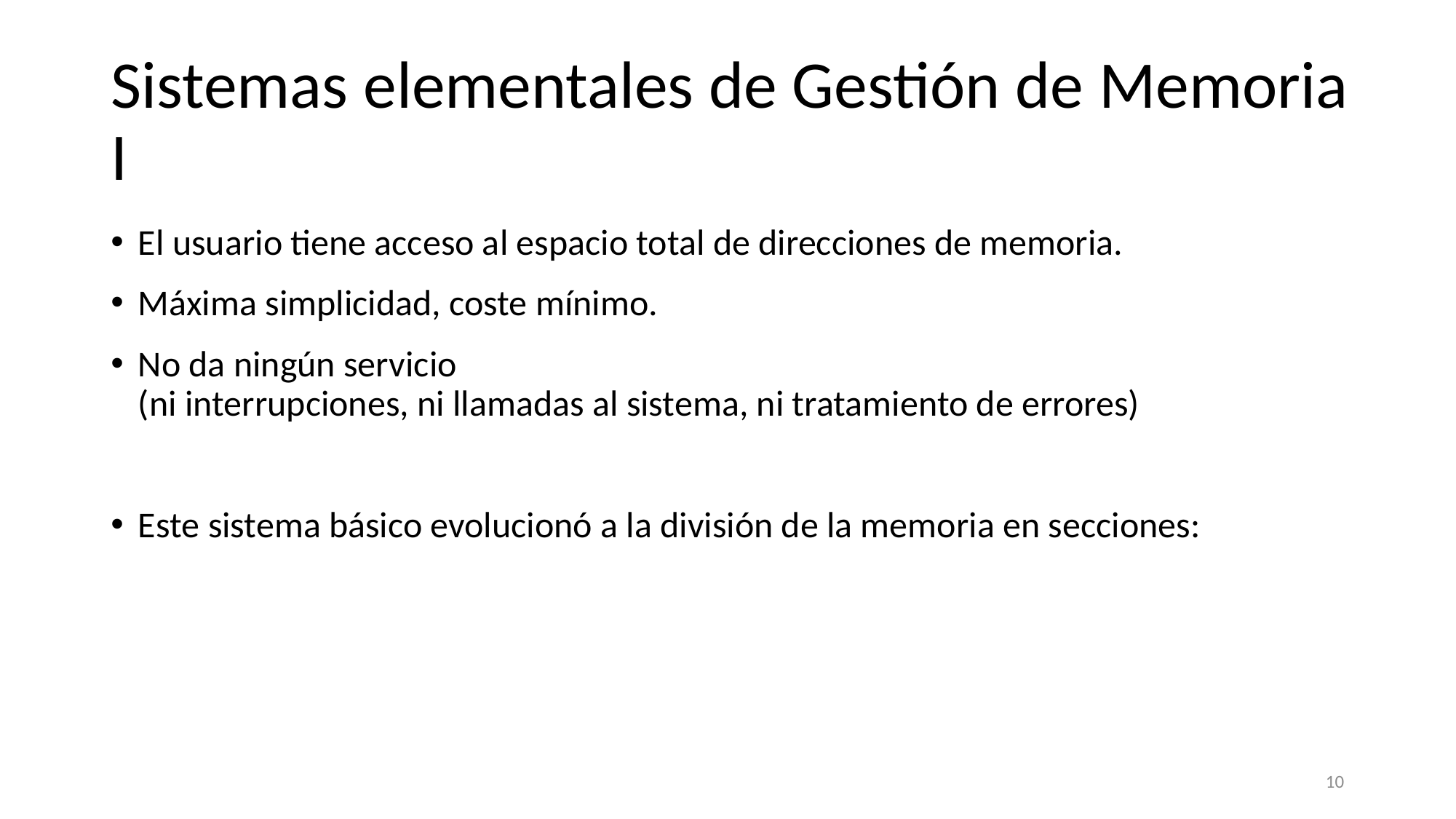

# Sistemas elementales de Gestión de Memoria I
El usuario tiene acceso al espacio total de direcciones de memoria.
Máxima simplicidad, coste mínimo.
No da ningún servicio
(ni interrupciones, ni llamadas al sistema, ni tratamiento de errores)

Este sistema básico evolucionó a la división de la memoria en secciones:
10